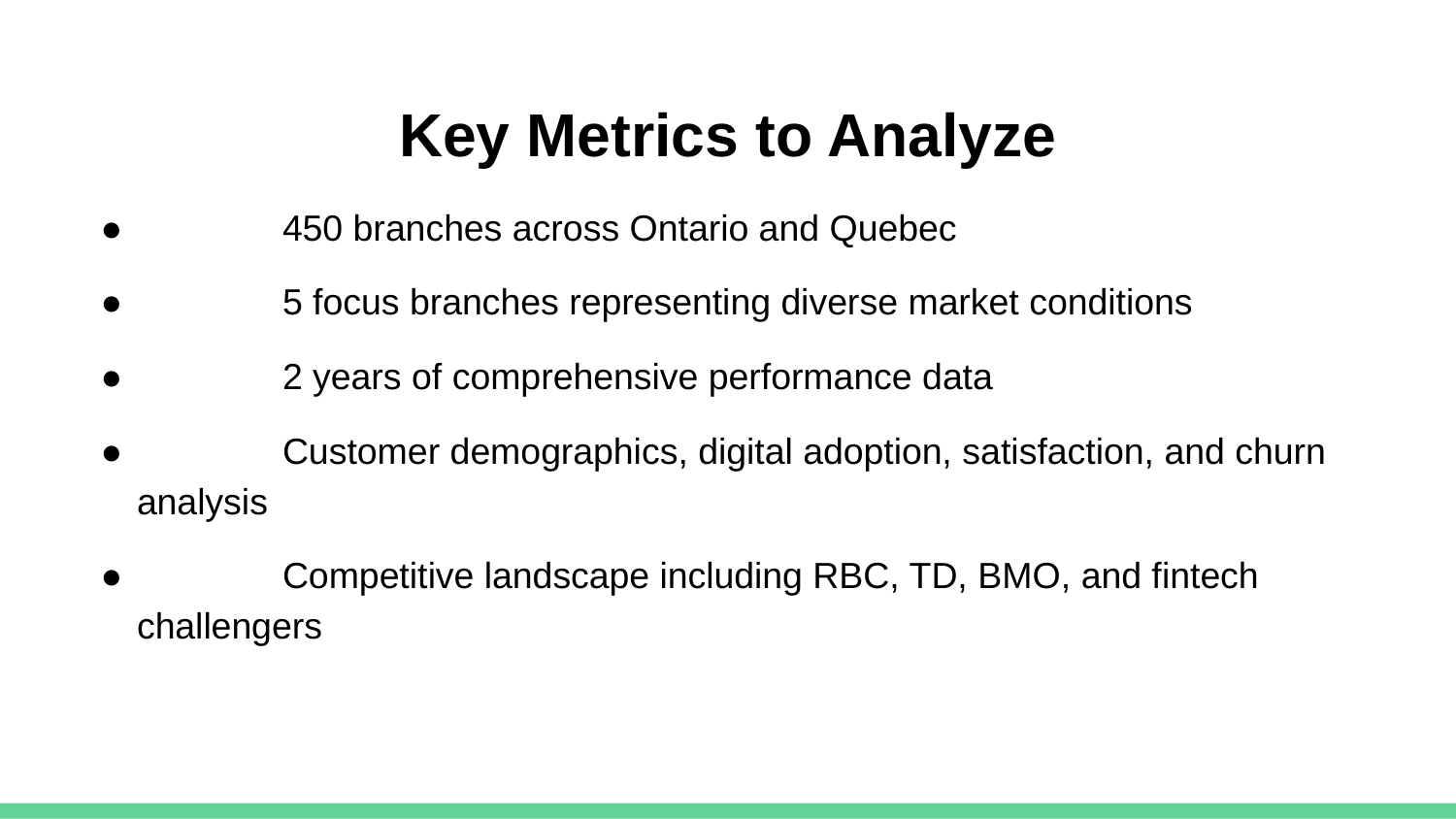

# Key Metrics to Analyze

●   	450 branches across Ontario and Quebec
●   	5 focus branches representing diverse market conditions
●   	2 years of comprehensive performance data
●   	Customer demographics, digital adoption, satisfaction, and churn analysis
●   	Competitive landscape including RBC, TD, BMO, and fintech challengers